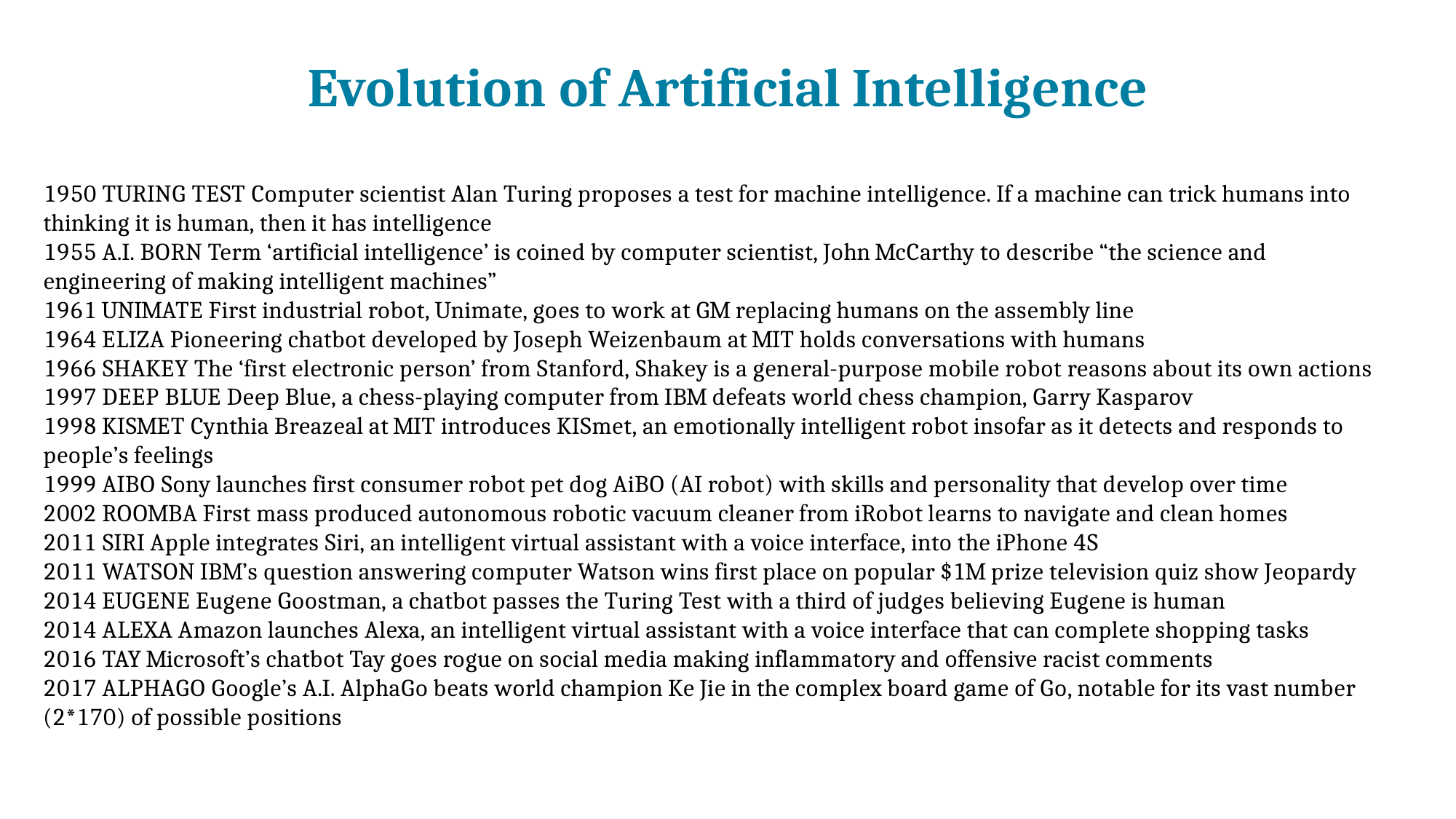

# Evolution of Artificial Intelligence
1950 TURING TEST Computer scientist Alan Turing proposes a test for machine intelligence. If a machine can trick humans into thinking it is human, then it has intelligence
1955 A.I. BORN Term ‘artificial intelligence’ is coined by computer scientist, John McCarthy to describe “the science and engineering of making intelligent machines”
1961 UNIMATE First industrial robot, Unimate, goes to work at GM replacing humans on the assembly line
1964 ELIZA Pioneering chatbot developed by Joseph Weizenbaum at MIT holds conversations with humans
1966 SHAKEY The ‘first electronic person’ from Stanford, Shakey is a general-purpose mobile robot reasons about its own actions
1997 DEEP BLUE Deep Blue, a chess-playing computer from IBM defeats world chess champion, Garry Kasparov
1998 KISMET Cynthia Breazeal at MIT introduces KISmet, an emotionally intelligent robot insofar as it detects and responds to people’s feelings
1999 AIBO Sony launches first consumer robot pet dog AiBO (AI robot) with skills and personality that develop over time
2002 ROOMBA First mass produced autonomous robotic vacuum cleaner from iRobot learns to navigate and clean homes
2011 SIRI Apple integrates Siri, an intelligent virtual assistant with a voice interface, into the iPhone 4S
2011 WATSON IBM’s question answering computer Watson wins first place on popular $1M prize television quiz show Jeopardy
2014 EUGENE Eugene Goostman, a chatbot passes the Turing Test with a third of judges believing Eugene is human
2014 ALEXA Amazon launches Alexa, an intelligent virtual assistant with a voice interface that can complete shopping tasks
2016 TAY Microsoft’s chatbot Tay goes rogue on social media making inflammatory and offensive racist comments
2017 ALPHAGO Google’s A.I. AlphaGo beats world champion Ke Jie in the complex board game of Go, notable for its vast number (2*170) of possible positions